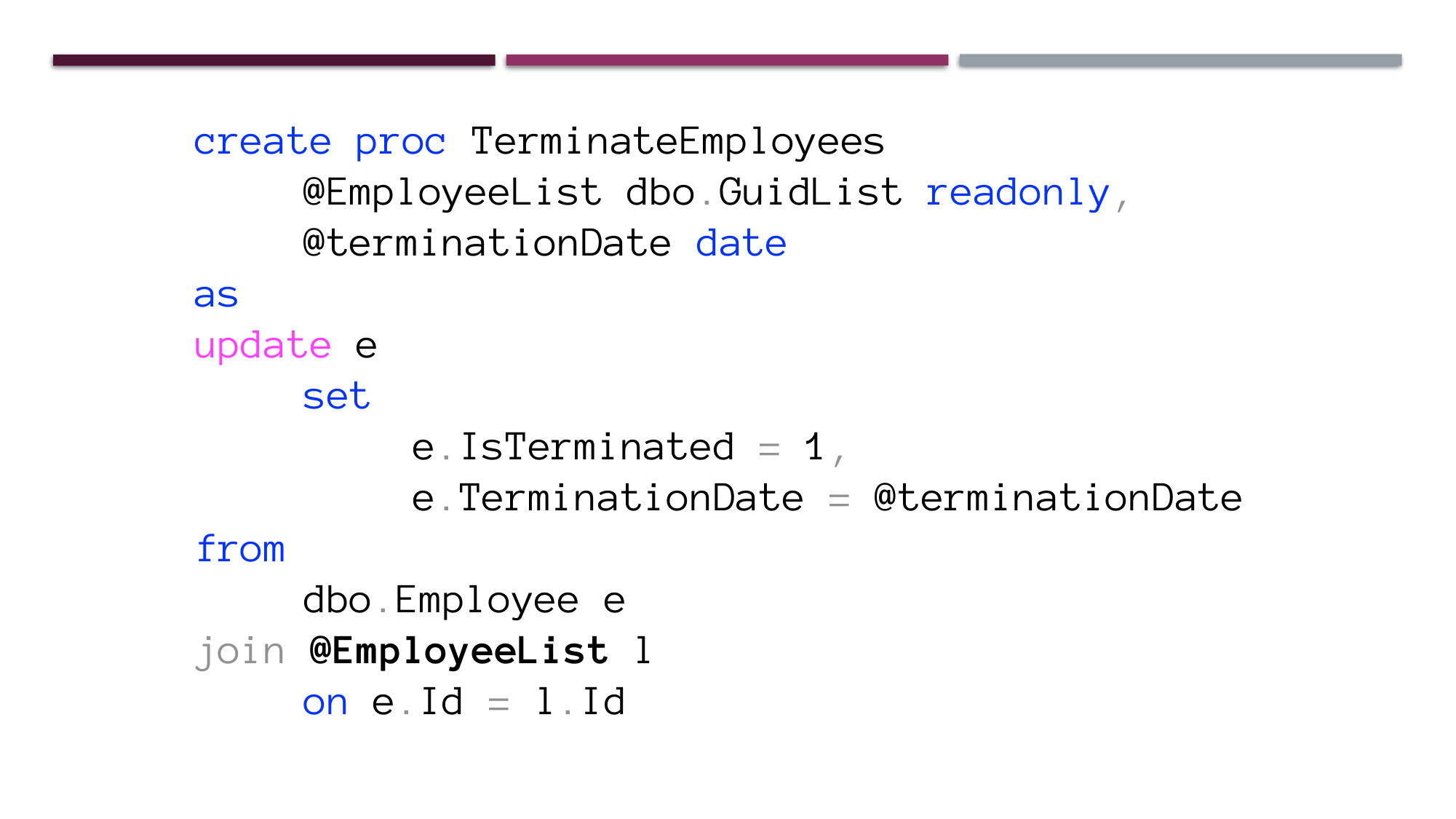

create proc TerminateEmployees
	@EmployeeList dbo.GuidList readonly,
	@terminationDate date
as
update e
	set
		e.IsTerminated = 1,
		e.TerminationDate = @terminationDate
from
	dbo.Employee e
join @EmployeeList l
	on e.Id = l.Id